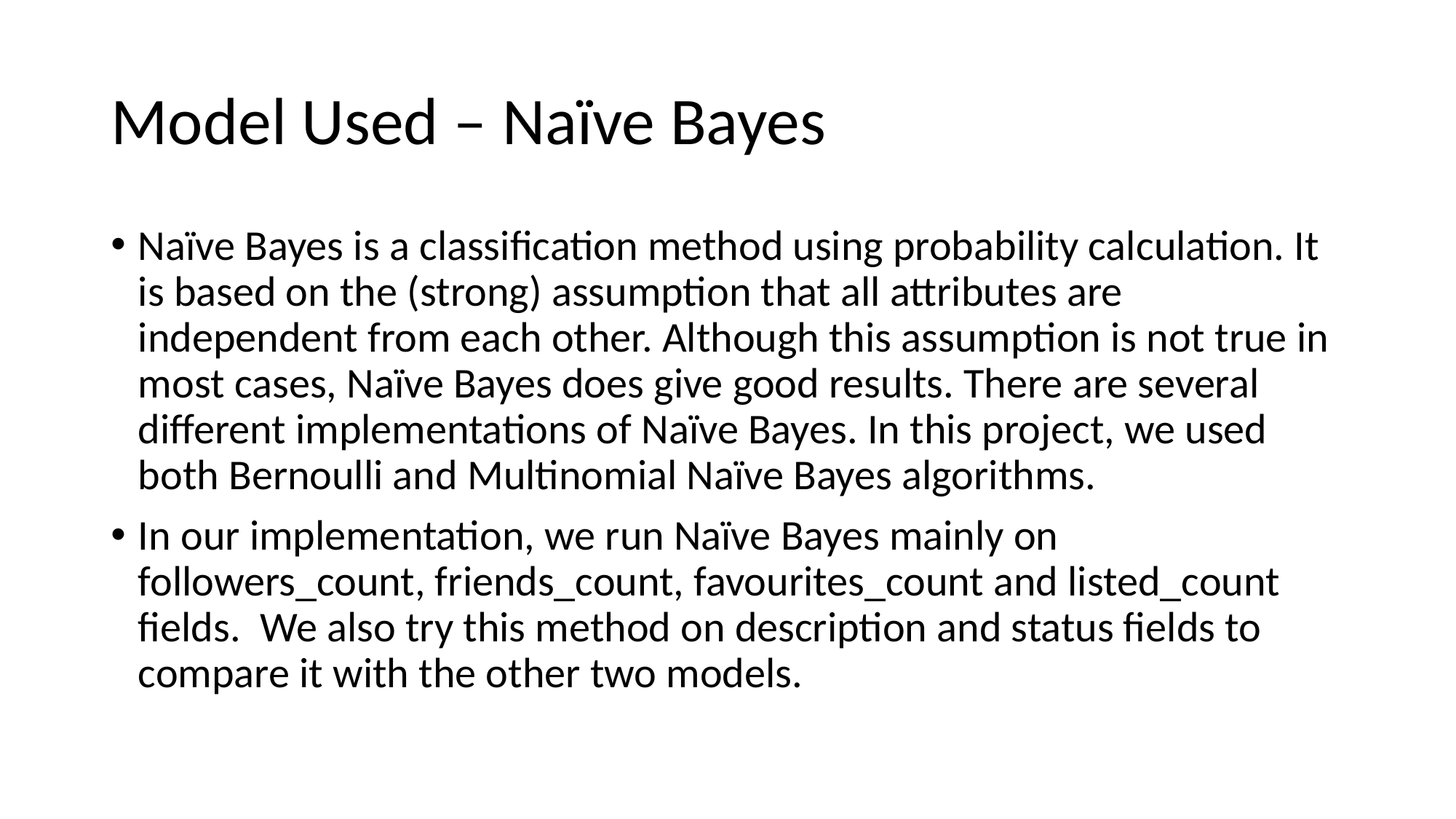

# Model Used – Naïve Bayes
Naïve Bayes is a classification method using probability calculation. It is based on the (strong) assumption that all attributes are independent from each other. Although this assumption is not true in most cases, Naïve Bayes does give good results. There are several different implementations of Naïve Bayes. In this project, we used both Bernoulli and Multinomial Naïve Bayes algorithms.
In our implementation, we run Naïve Bayes mainly on followers_count, friends_count, favourites_count and listed_count fields.  We also try this method on description and status fields to compare it with the other two models.